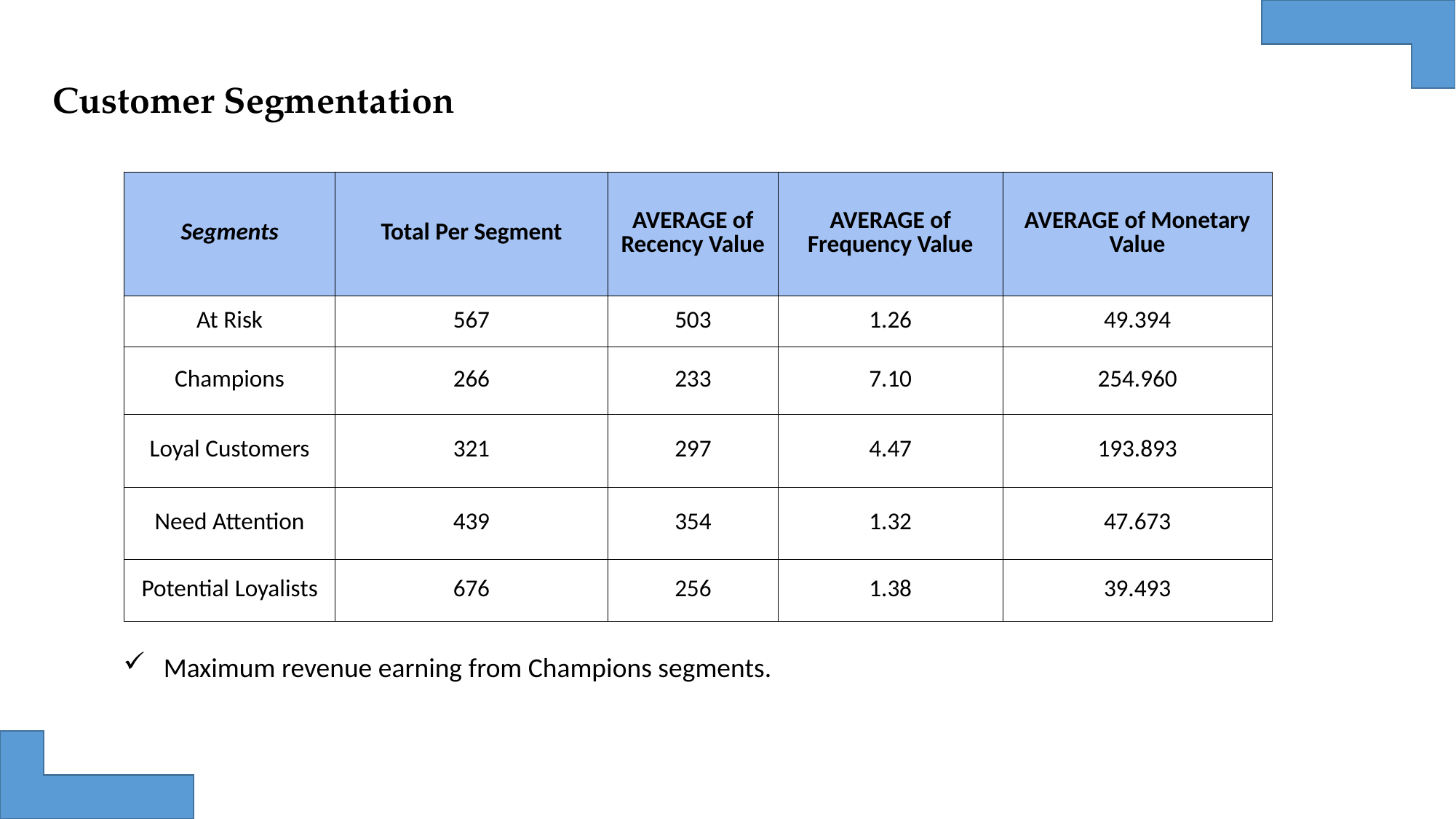

Customer Segmentation
| Segments | Total Per Segment | AVERAGE of Recency Value | AVERAGE of Frequency Value | AVERAGE of Monetary Value |
| --- | --- | --- | --- | --- |
| At Risk | 567 | 503 | 1.26 | 49.394 |
| Champions | 266 | 233 | 7.10 | 254.960 |
| Loyal Customers | 321 | 297 | 4.47 | 193.893 |
| Need Attention | 439 | 354 | 1.32 | 47.673 |
| Potential Loyalists | 676 | 256 | 1.38 | 39.493 |
 Maximum revenue earning from Champions segments.